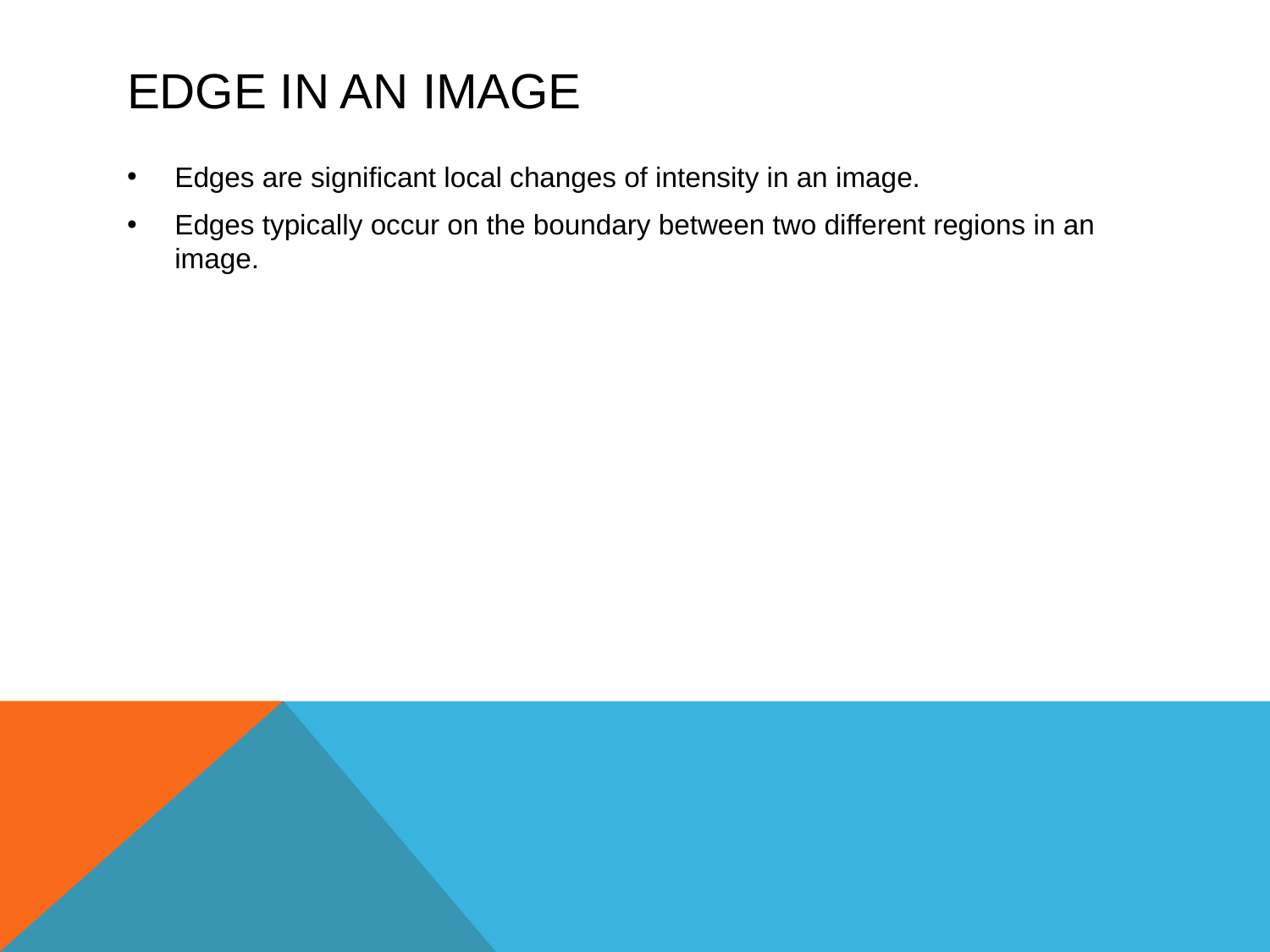

# EDGE IN AN IMAGE
Edges are significant local changes of intensity in an image.
Edges typically occur on the boundary between two different regions in an image.